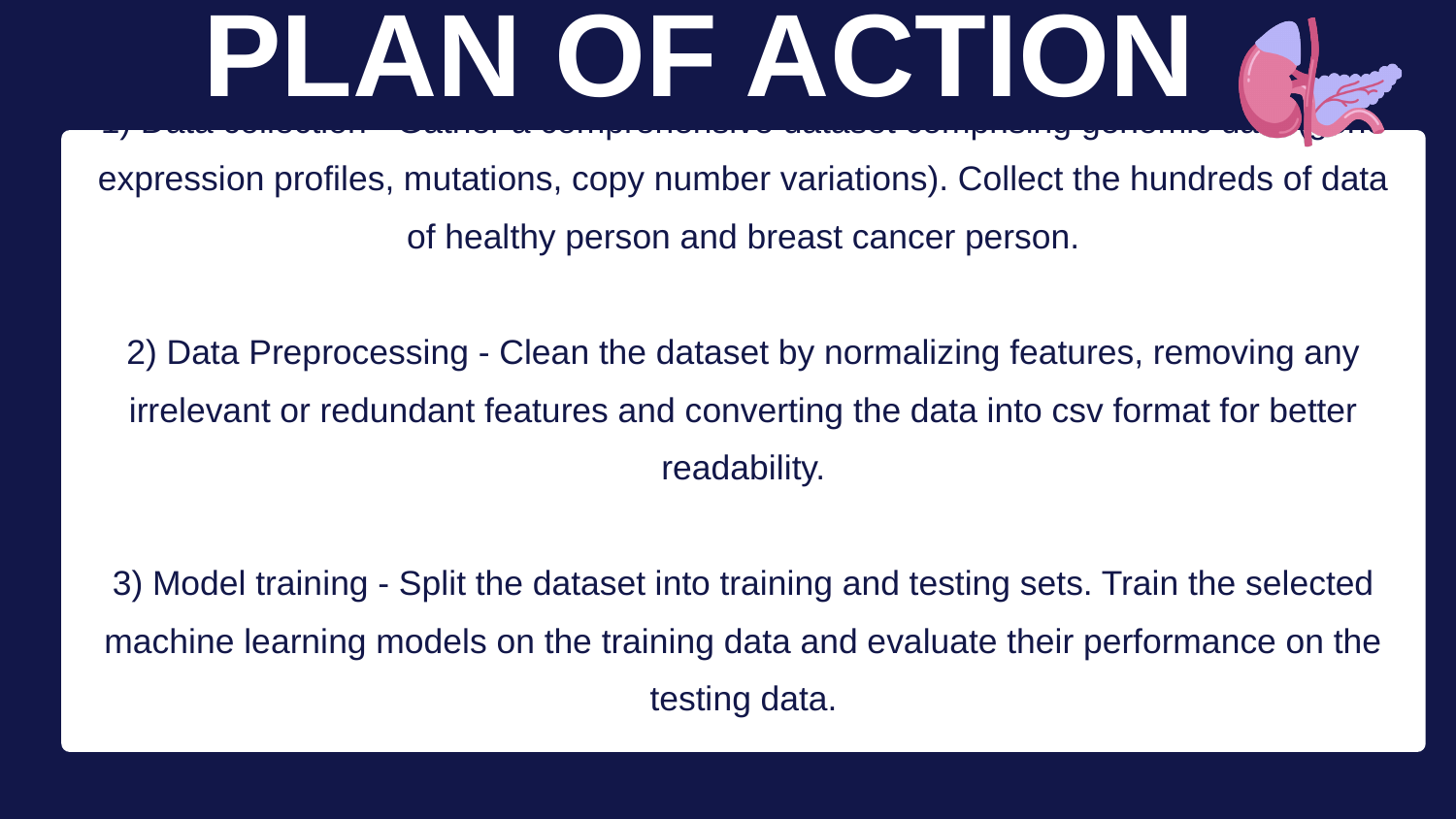

PLAN OF ACTION

1) Data collection - Gather a comprehensive dataset comprising genomic data (gene expression profiles, mutations, copy number variations). Collect the hundreds of data of healthy person and breast cancer person.

2) Data Preprocessing - Clean the dataset by normalizing features, removing any irrelevant or redundant features and converting the data into csv format for better readability.

3) Model training - Split the dataset into training and testing sets. Train the selected machine learning models on the training data and evaluate their performance on the testing data.